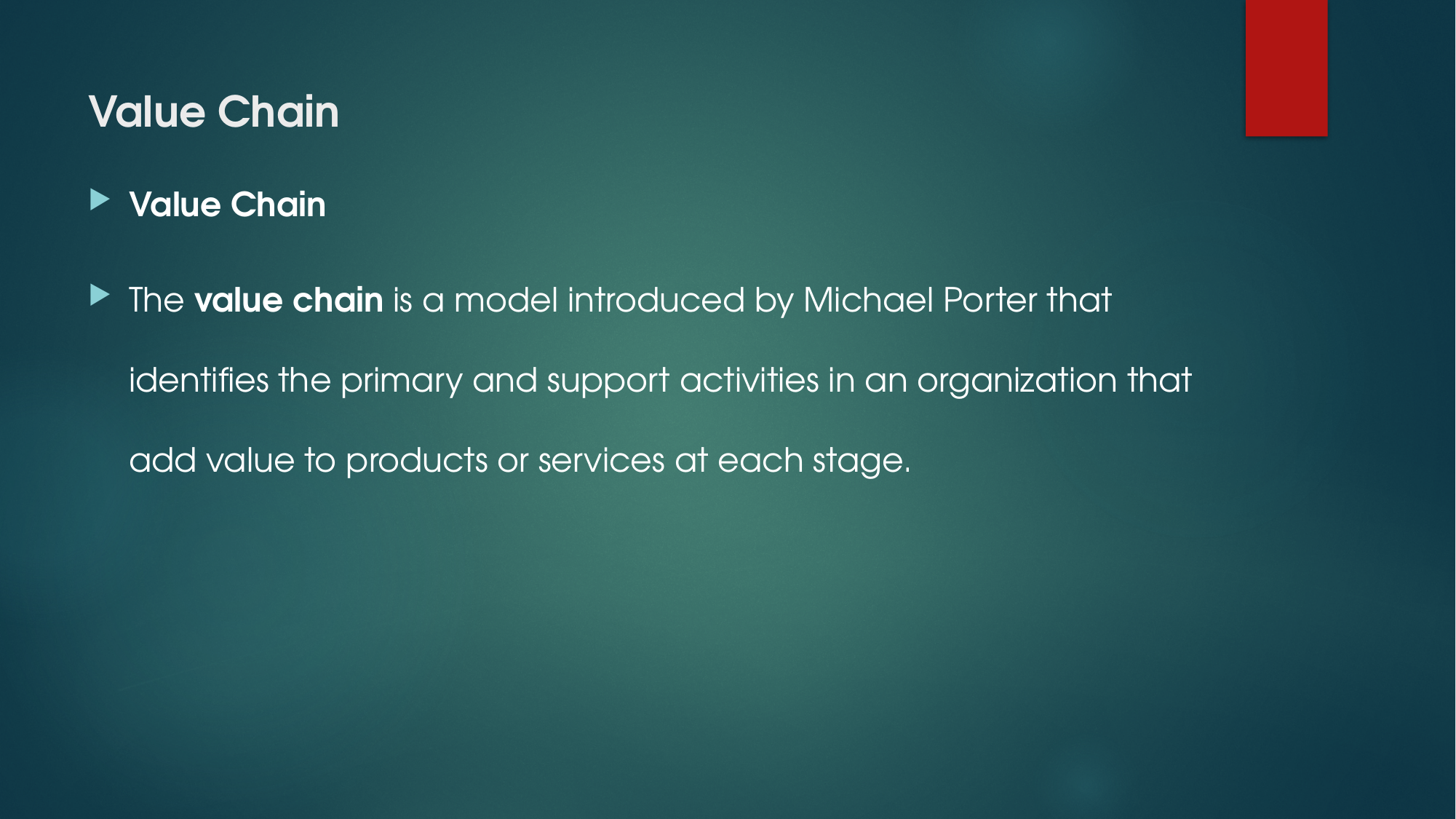

# Value Chain
Value Chain
The value chain is a model introduced by Michael Porter that identifies the primary and support activities in an organization that add value to products or services at each stage.